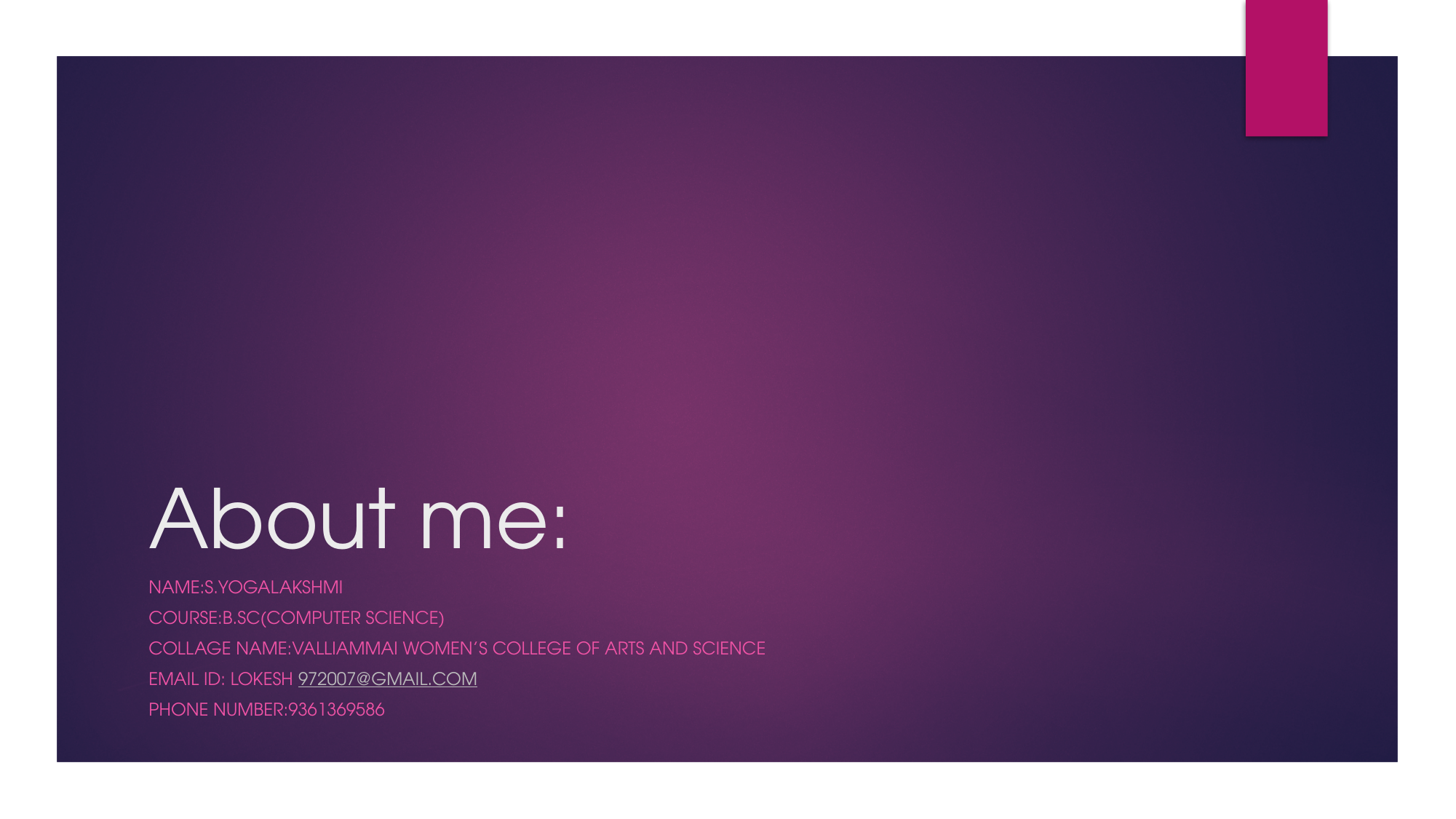

# About me:
Name:S.yogalakshmi
Course:b.sc(computer science)
Collage name:valliammai women’s college of arts and science
Email ID: lokesh 972007@gmail.com
Phone number:9361369586